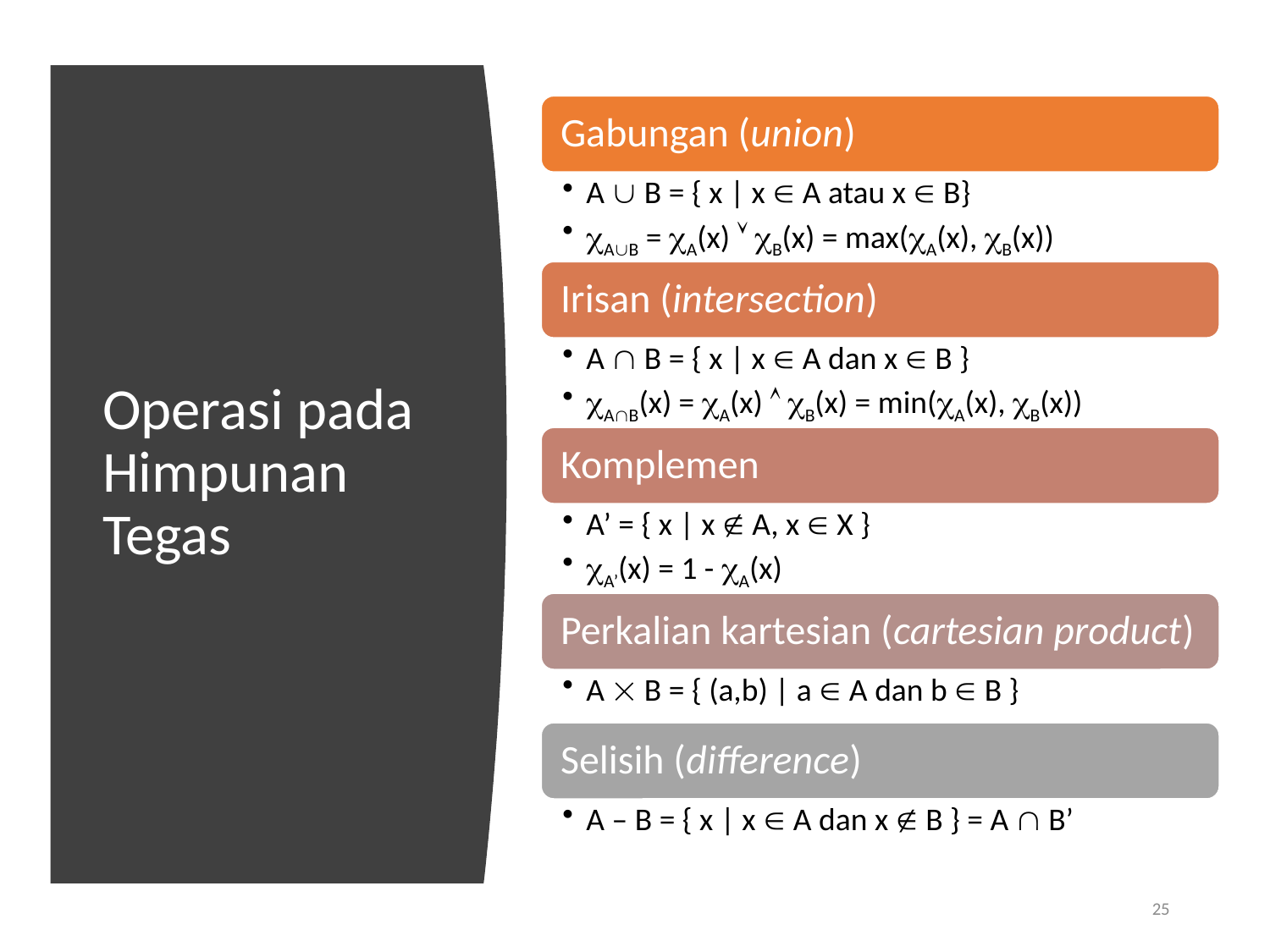

Gabungan (union)
A ∪ B = { x | x ∈ A atau x ∈ B}
χA∪B = χA(x) ∨ χB(x) = max(χA(x), χB(x))
Irisan (intersection)
A ∩ B = { x | x ∈ A dan x ∈ B }
χA∩B(x) = χA(x) ∧ χB(x) = min(χA(x), χB(x))
Komplemen
A’ = { x | x ∉ A, x ∈ X }
χA’(x) = 1 - χA(x)
Perkalian kartesian (cartesian product)
A × B = { (a,b) | a ∈ A dan b ∈ B }
Selisih (difference)
A – B = { x | x ∈ A dan x ∉ B } = A ∩ B’

# Operasi pada Himpunan Tegas
25